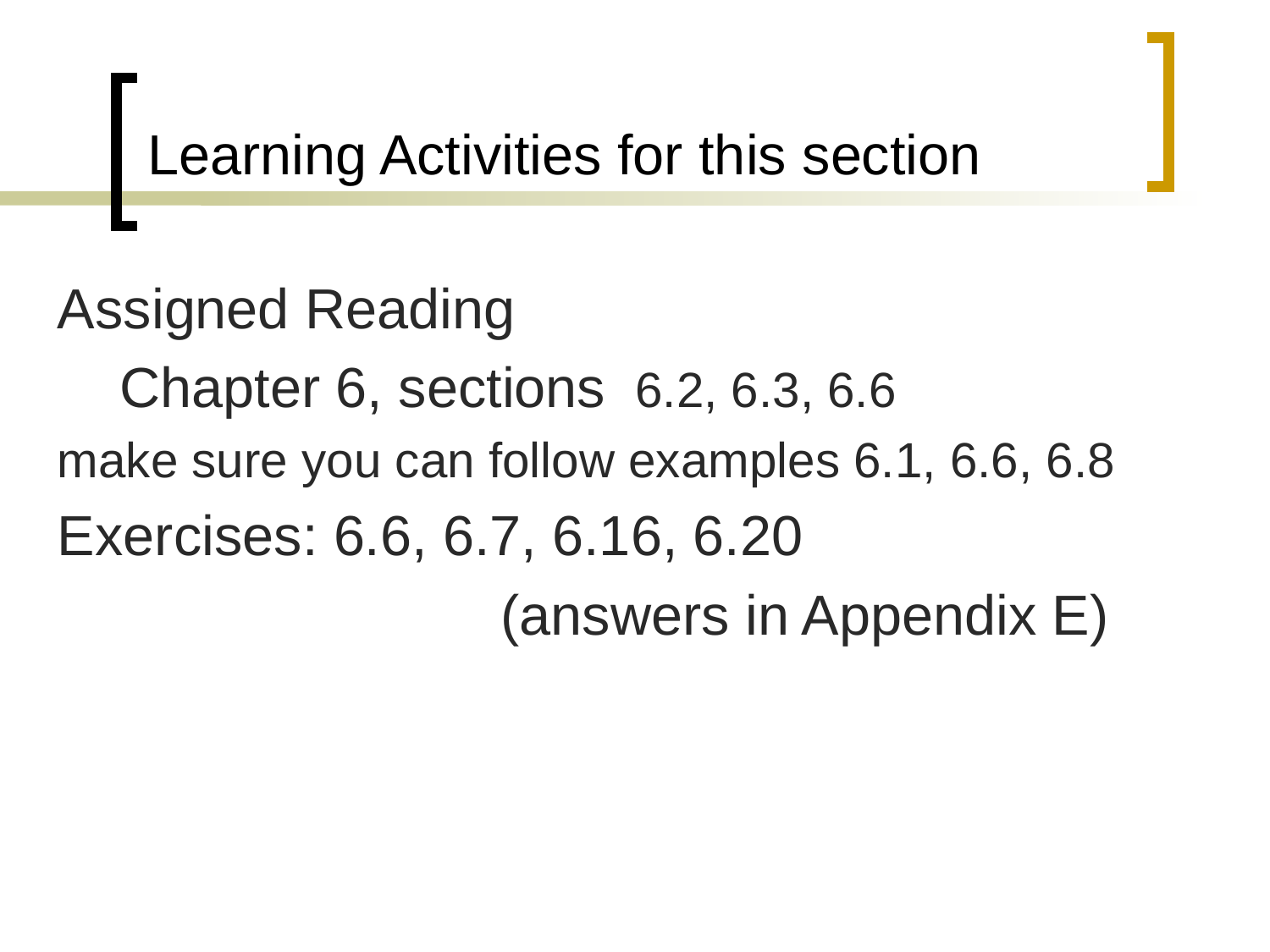

# Learning Activities for this section
Assigned Reading
	Chapter 6, sections  6.2, 6.3, 6.6
make sure you can follow examples 6.1, 6.6, 6.8
Exercises: 6.6, 6.7, 6.16, 6.20
				(answers in Appendix E)